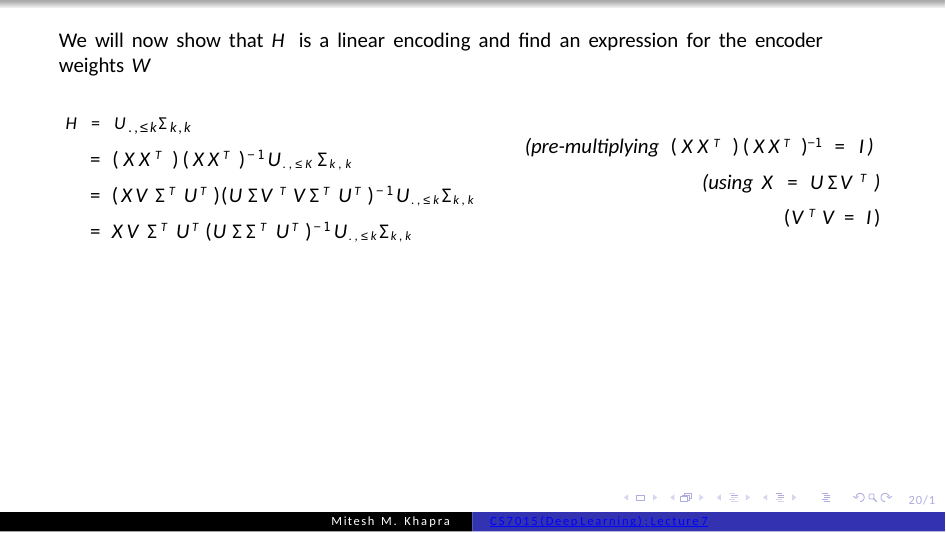

We will now show that H is a linear encoding and find an expression for the encoder weights W
H = U.,≤kΣk,k
= (XXT )(XXT )−1U.,≤K Σk,k
= (XV ΣT UT )(U ΣV T V ΣT UT )−1U.,≤kΣk,k
= XV ΣT UT (U ΣΣT UT )−1U.,≤kΣk,k
(pre-multiplying (XXT )(XXT )−1 = I)
(using X = U ΣV T )
(V T V = I)
20/1

Mitesh M. Khapra
CS7015 (Deep Learning) : Lecture 7